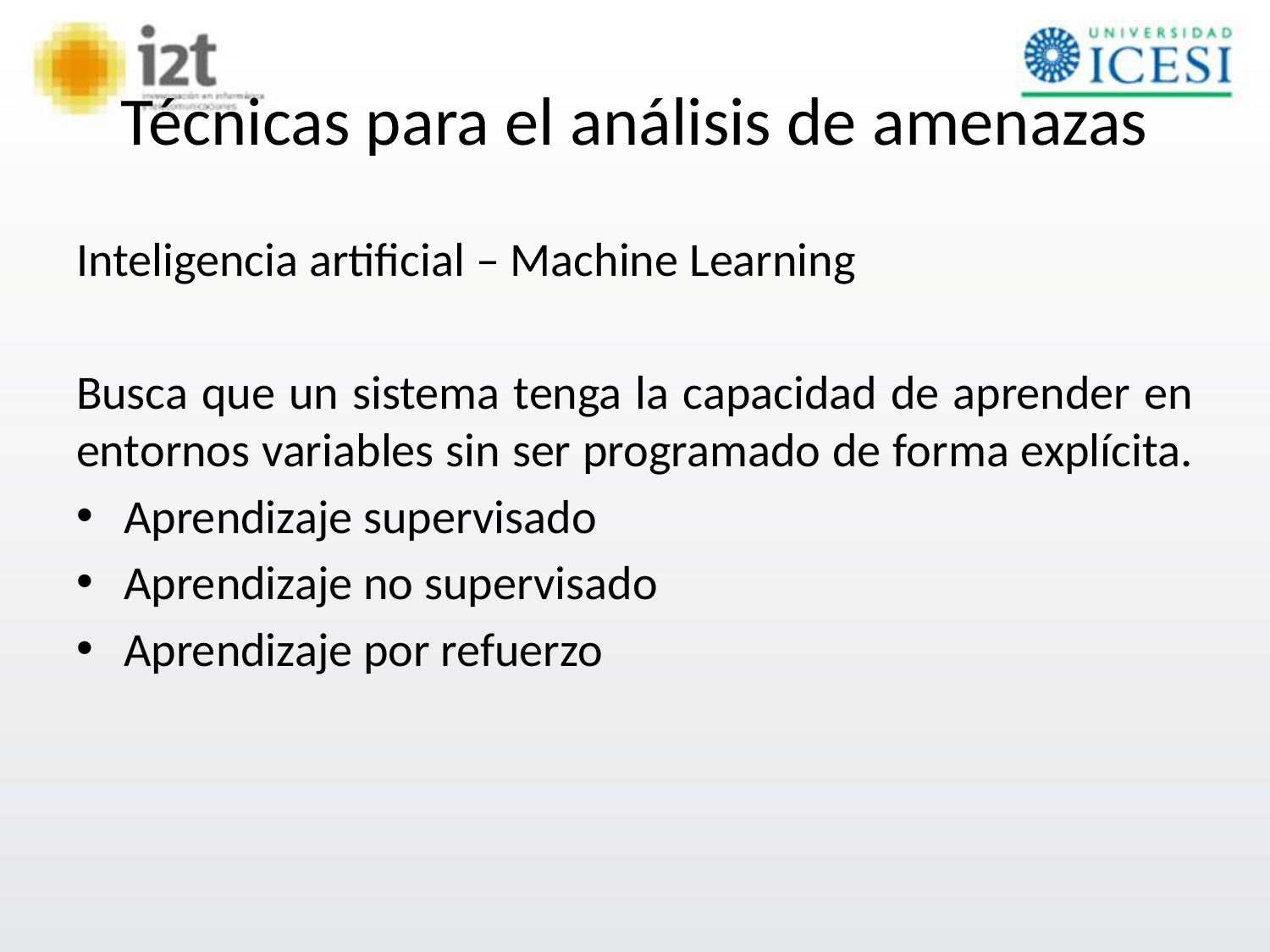

# Técnicas para el análisis de amenazas
Inteligencia artificial – Machine Learning

Busca que un sistema tenga la capacidad de aprender en entornos variables sin ser programado de forma explícita.
Aprendizaje supervisado
Aprendizaje no supervisado
Aprendizaje por refuerzo